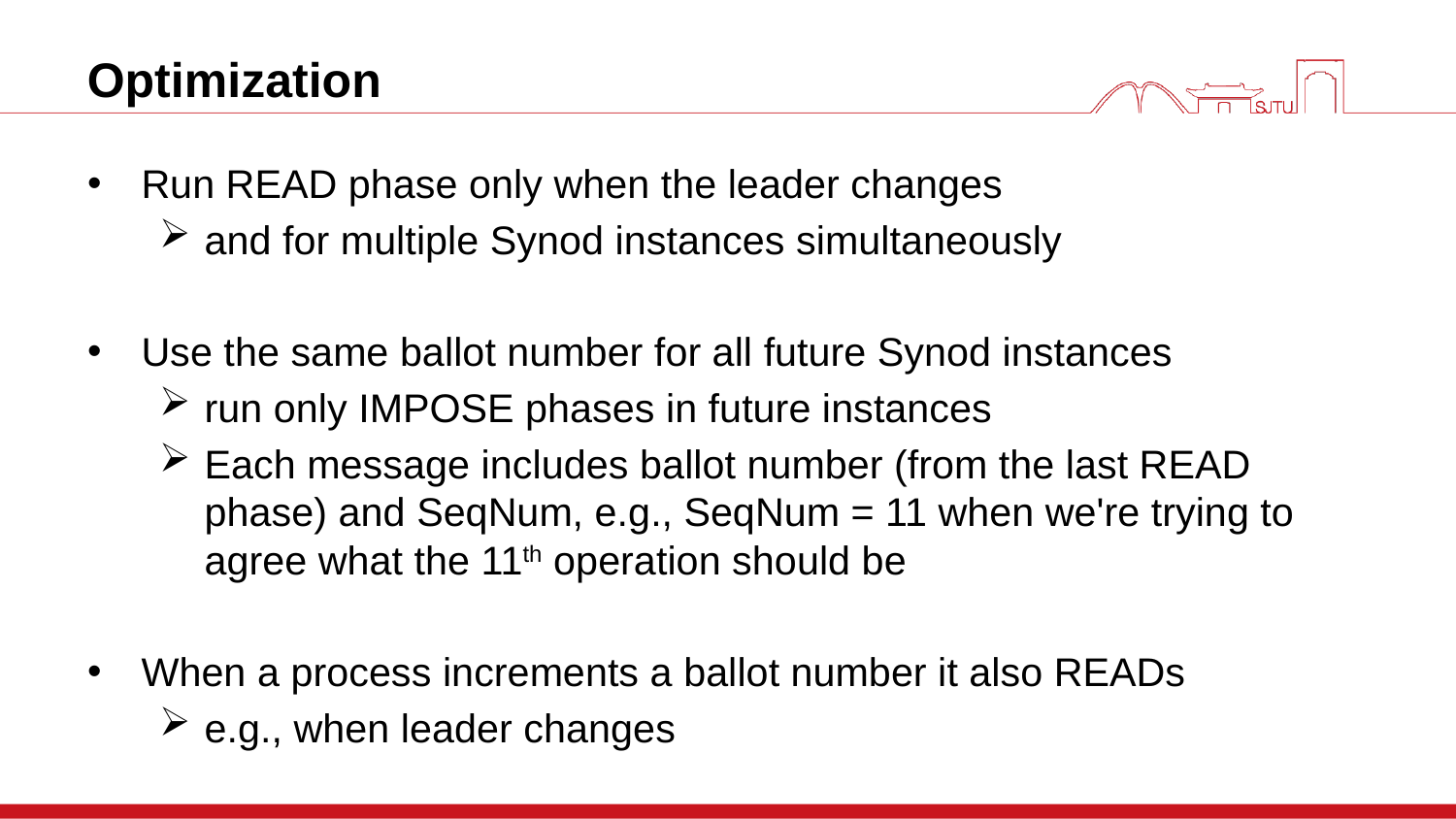

# Optimization
Run READ phase only when the leader changes
and for multiple Synod instances simultaneously

Use the same ballot number for all future Synod instances
run only IMPOSE phases in future instances
Each message includes ballot number (from the last READ phase) and SeqNum, e.g., SeqNum = 11 when we're trying to agree what the 11th operation should be

When a process increments a ballot number it also READs
e.g., when leader changes